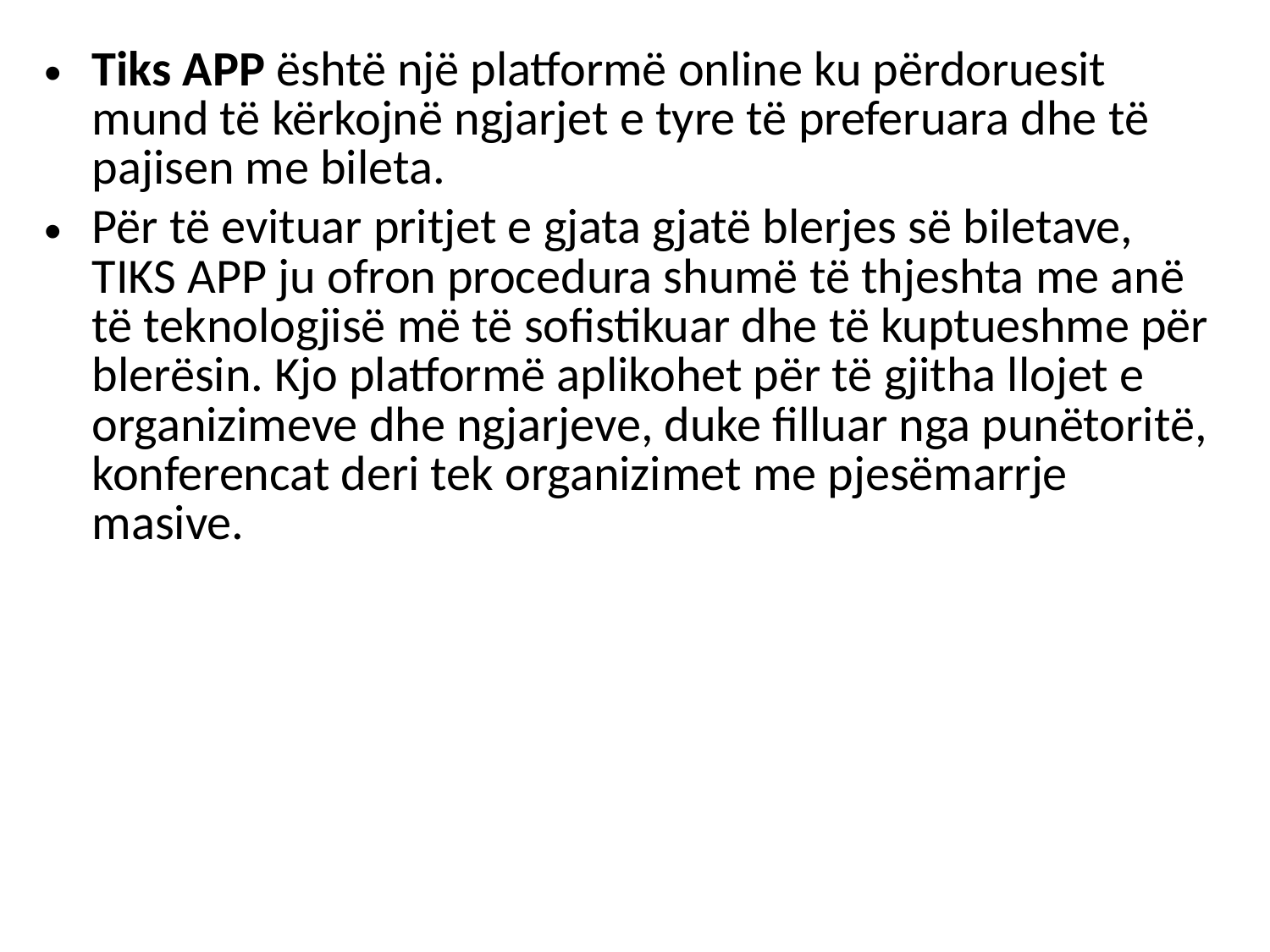

Tiks APP është një platformë online ku përdoruesit mund të kërkojnë ngjarjet e tyre të preferuara dhe të pajisen me bileta.
Për të evituar pritjet e gjata gjatë blerjes së biletave, TIKS APP ju ofron procedura shumë të thjeshta me anë të teknologjisë më të sofistikuar dhe të kuptueshme për blerësin. Kjo platformë aplikohet për të gjitha llojet e organizimeve dhe ngjarjeve, duke filluar nga punëtoritë, konferencat deri tek organizimet me pjesëmarrje masive.